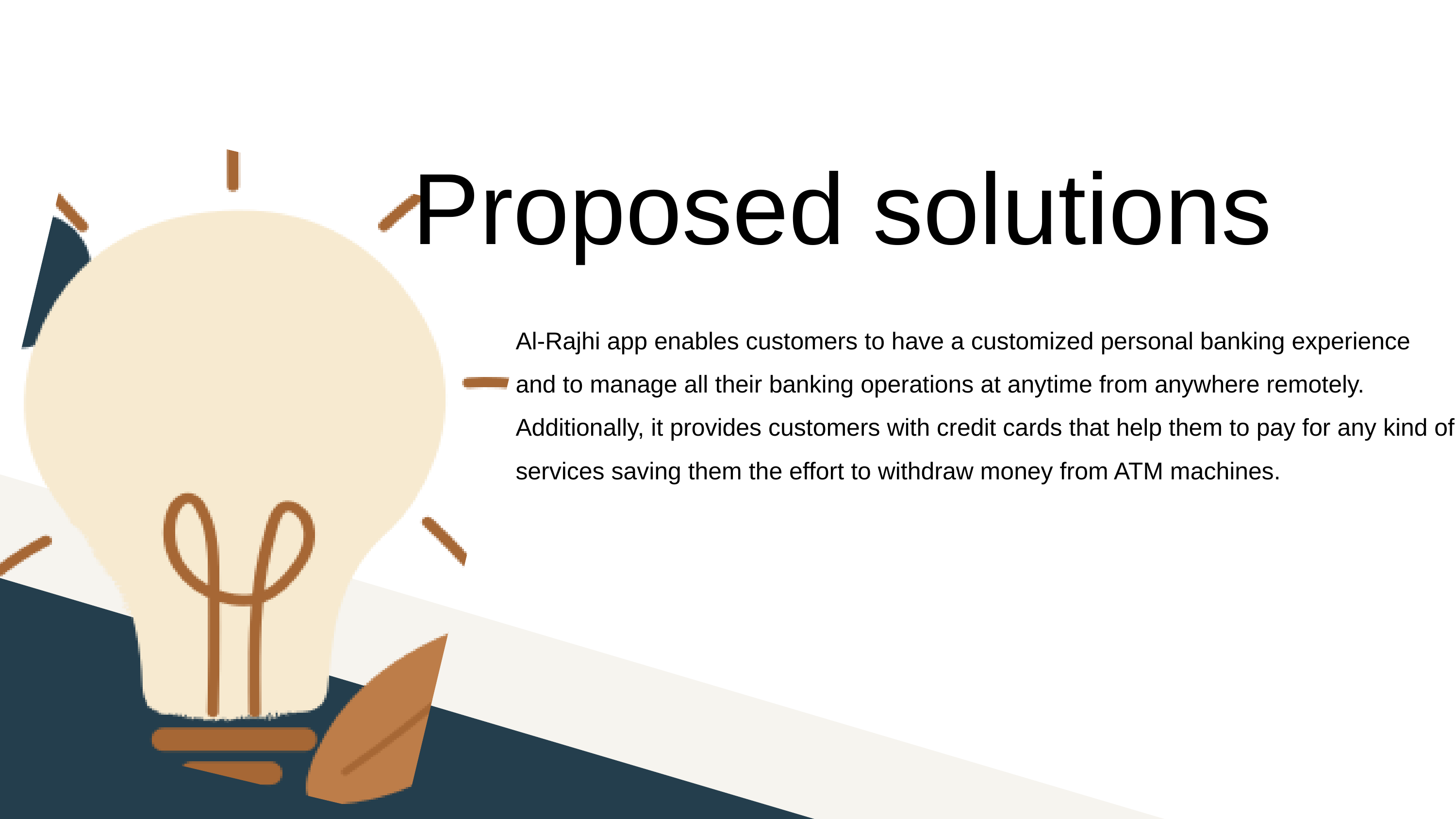

Proposed solutions

Al-Rajhi app enables customers to have a customized personal banking experience and to manage all their banking operations at anytime from anywhere remotely. Additionally, it provides customers with credit cards that help them to pay for any kind of services saving them the effort to withdraw money from ATM machines.